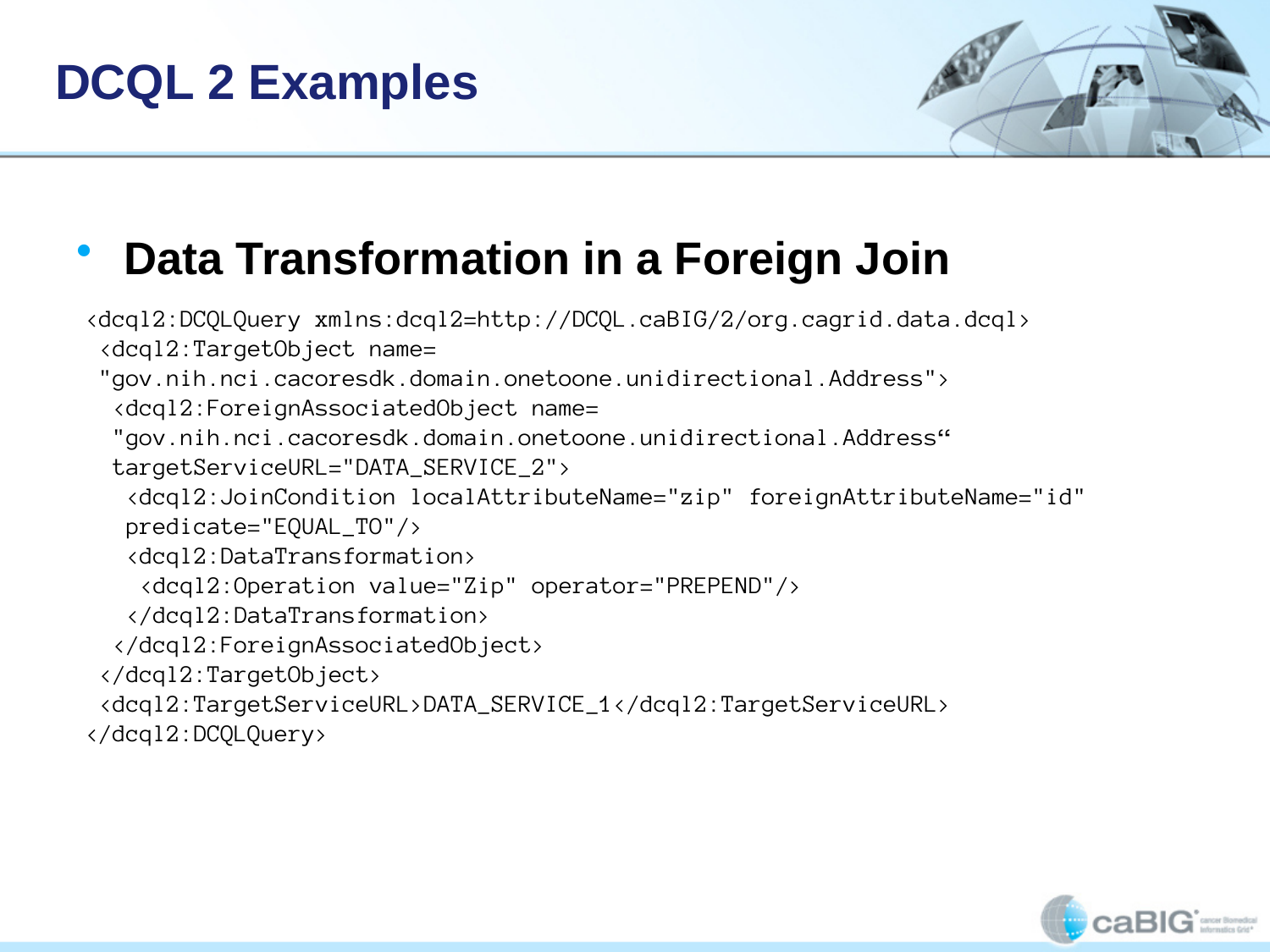

# DCQL 2 Examples
Data Transformation in a Foreign Join
<dcql2:DCQLQuery xmlns:dcql2=http://DCQL.caBIG/2/org.cagrid.data.dcql>
 <dcql2:TargetObject name=
 "gov.nih.nci.cacoresdk.domain.onetoone.unidirectional.Address">
  <dcql2:ForeignAssociatedObject name=
  "gov.nih.nci.cacoresdk.domain.onetoone.unidirectional.Address“
  targetServiceURL="DATA_SERVICE_2">
   <dcql2:JoinCondition localAttributeName="zip" foreignAttributeName="id"
   predicate="EQUAL_TO"/>
   <dcql2:DataTransformation>
    <dcql2:Operation value="Zip" operator="PREPEND"/>
   </dcql2:DataTransformation>
  </dcql2:ForeignAssociatedObject>
 </dcql2:TargetObject>
 <dcql2:TargetServiceURL>DATA_SERVICE_1</dcql2:TargetServiceURL>
</dcql2:DCQLQuery>